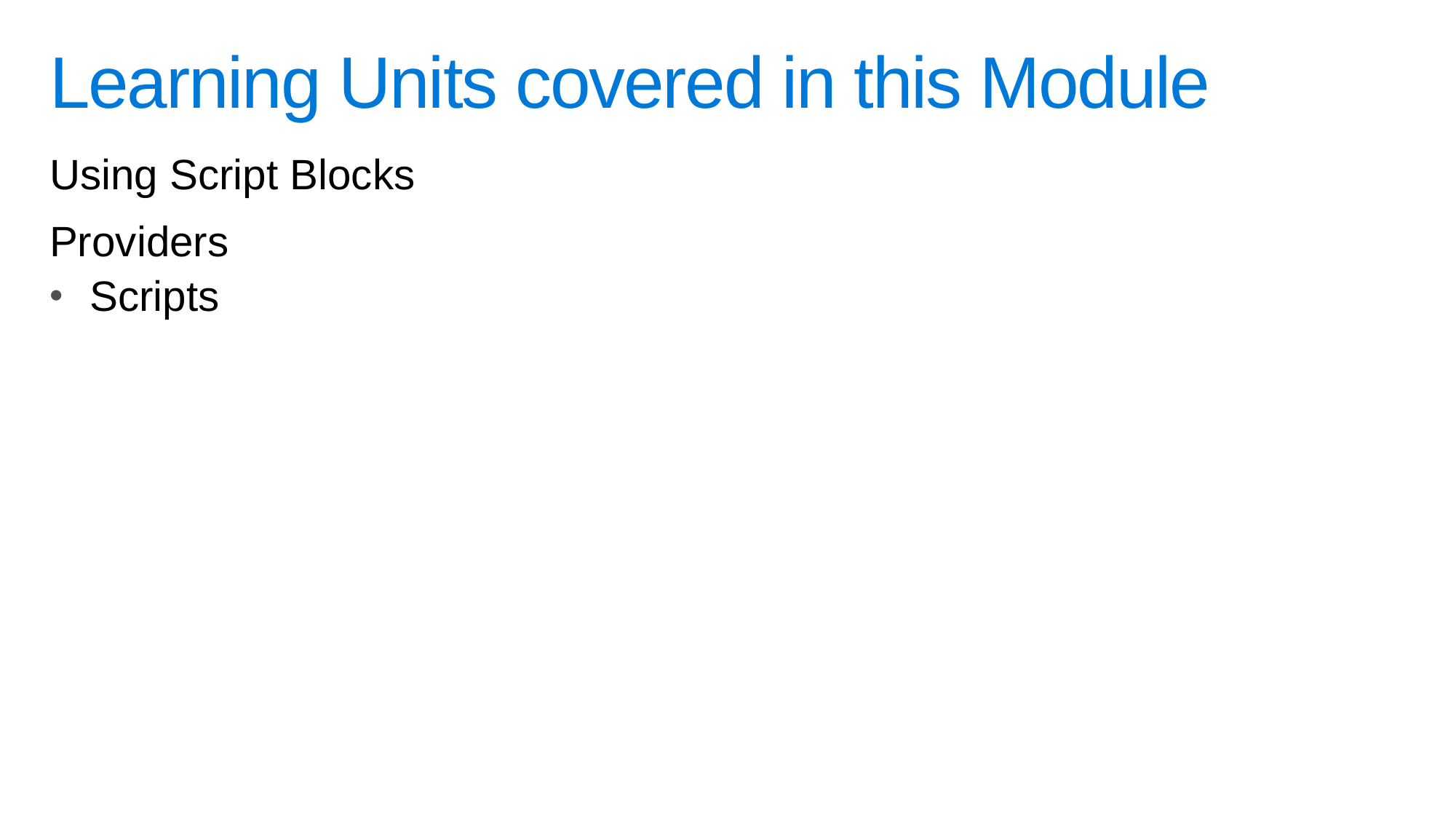

# Learning Units covered in this Module
Using Script Blocks
Providers
Scripts